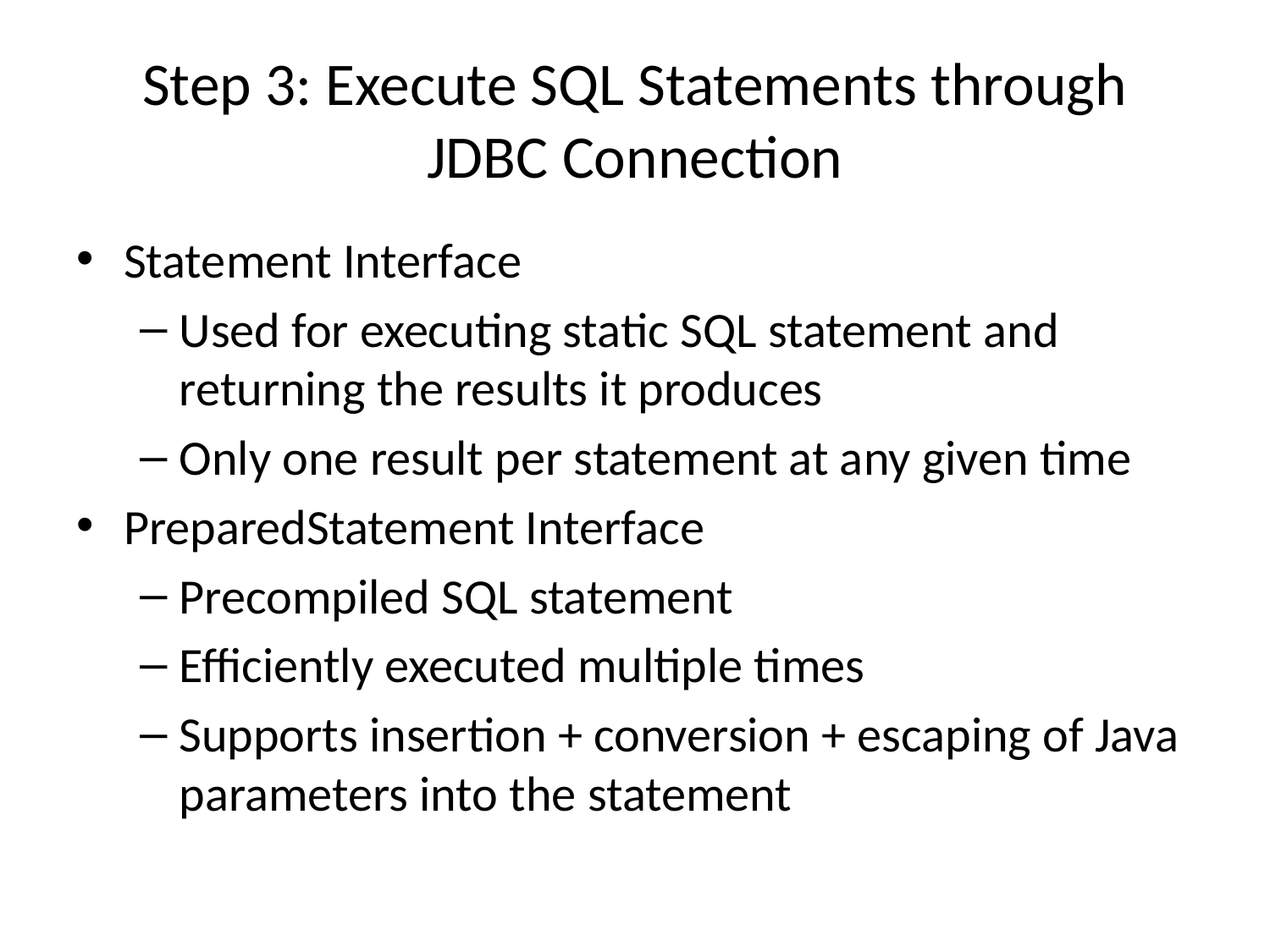

# Step 3: Execute SQL Statements through JDBC Connection
Statement Interface
Used for executing static SQL statement and returning the results it produces
Only one result per statement at any given time
PreparedStatement Interface
Precompiled SQL statement
Efficiently executed multiple times
Supports insertion + conversion + escaping of Java parameters into the statement